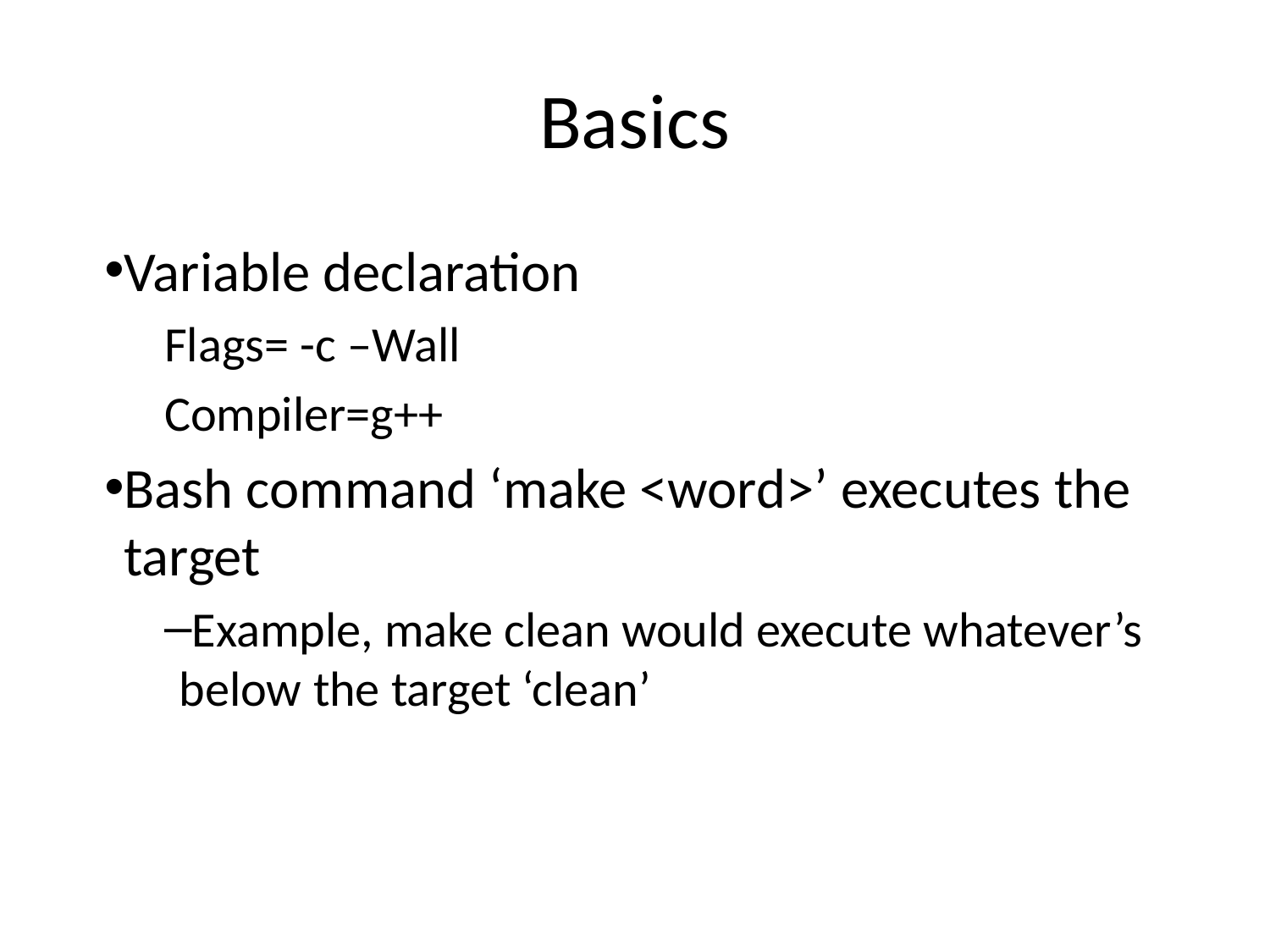

# Basics
Variable declaration
Flags= -c –Wall
Compiler=g++
Bash command ‘make <word>’ executes the target
Example, make clean would execute whatever’s below the target ‘clean’